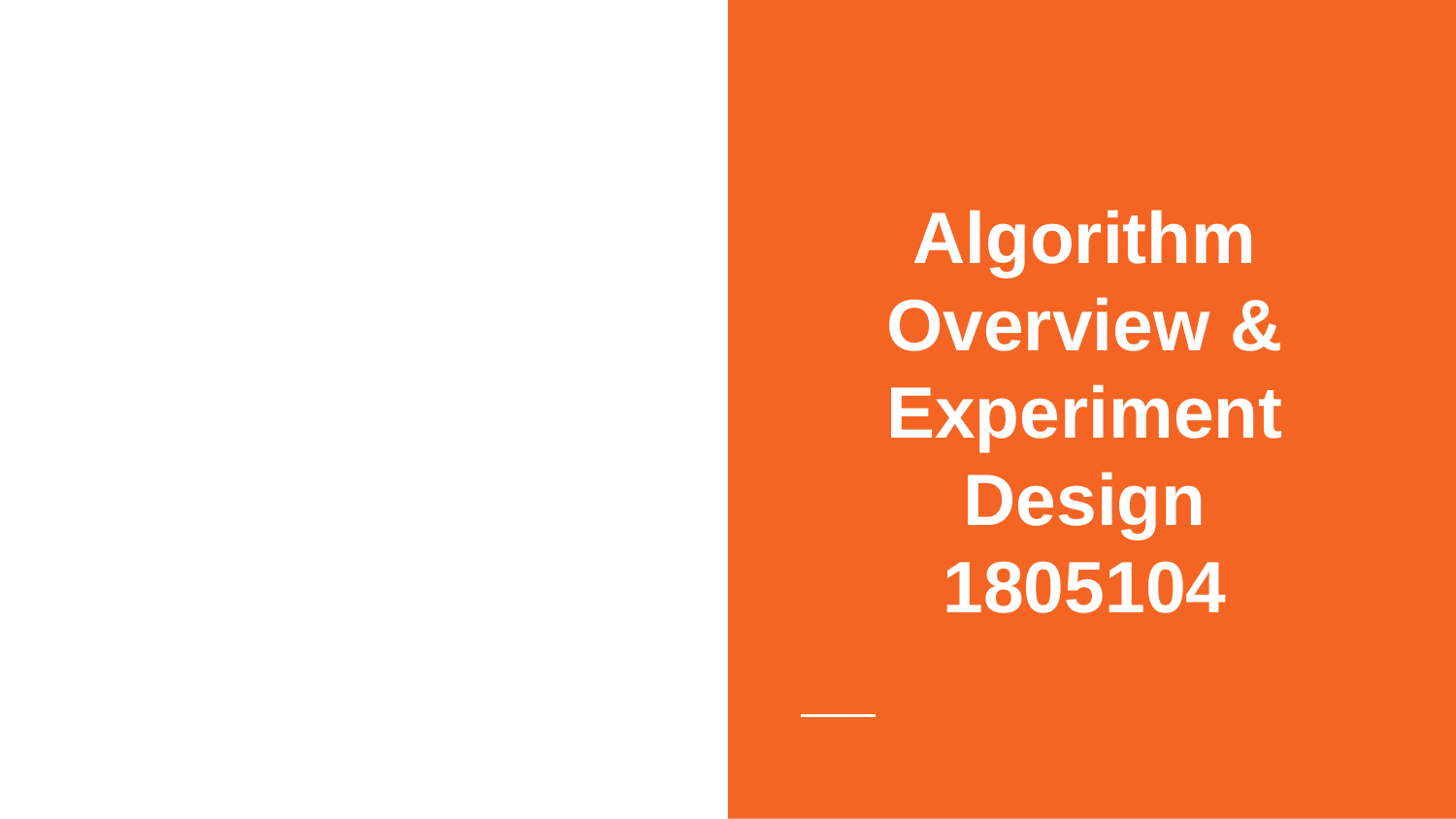

# Algorithm Overview & Experiment Design
1805104